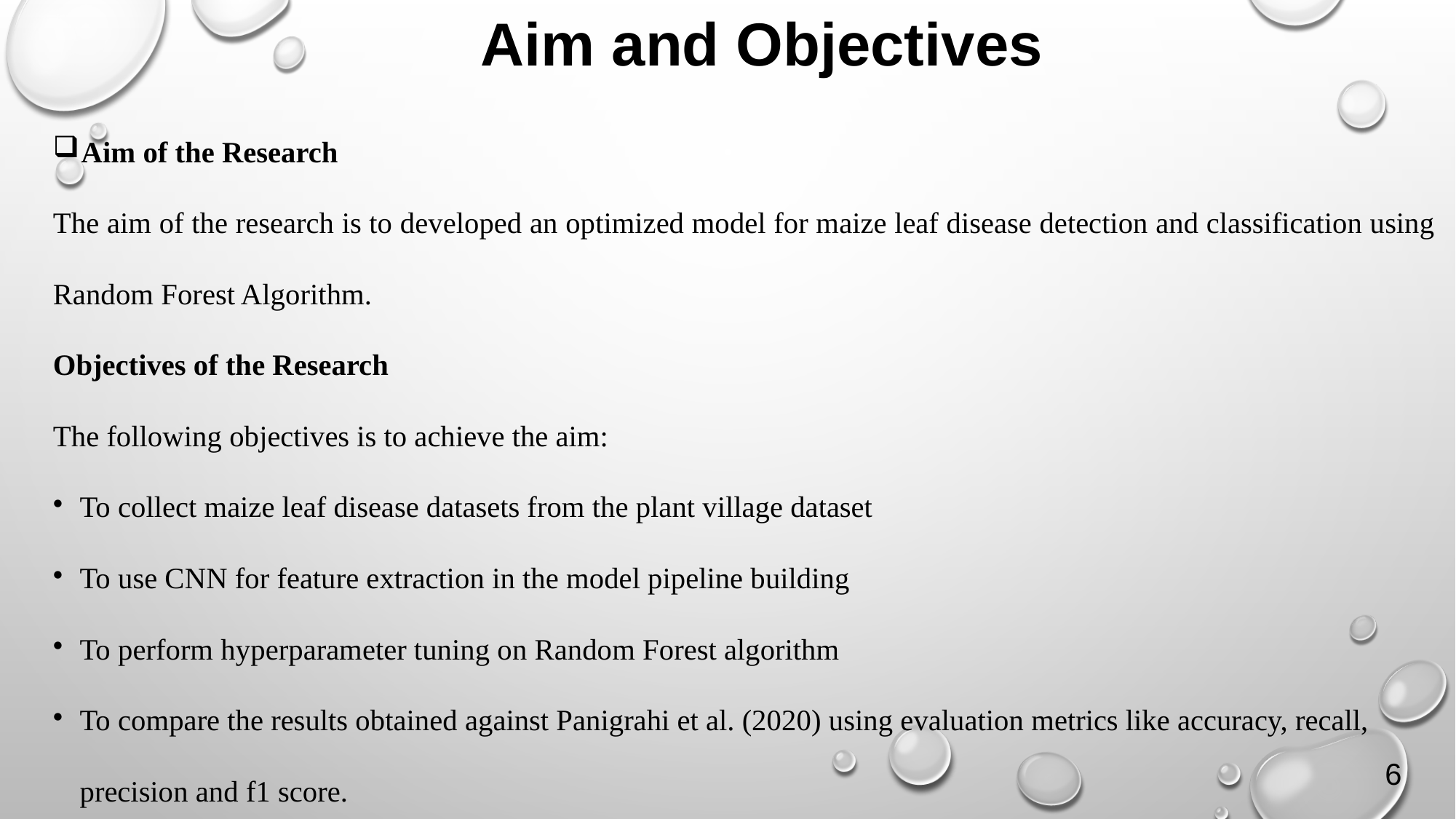

# Aim and Objectives
Aim of the Research
The aim of the research is to developed an optimized model for maize leaf disease detection and classification using Random Forest Algorithm.
Objectives of the Research
The following objectives is to achieve the aim:
To collect maize leaf disease datasets from the plant village dataset
To use CNN for feature extraction in the model pipeline building
To perform hyperparameter tuning on Random Forest algorithm
To compare the results obtained against Panigrahi et al. (2020) using evaluation metrics like accuracy, recall, precision and f1 score.

6